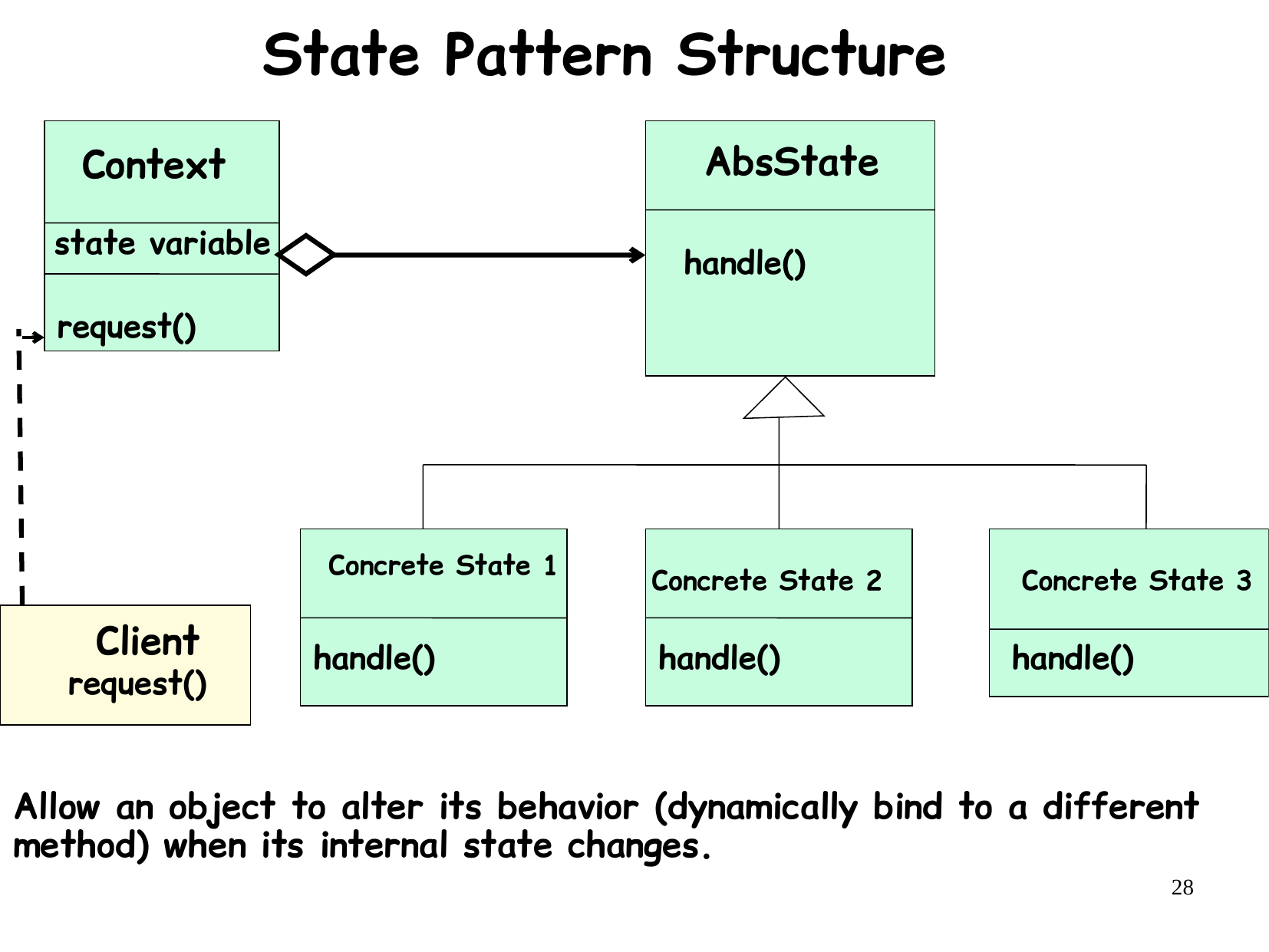

State Pattern Structure

AbsState
Context

state variable

handle()

request()

Concrete State 1
  Concrete State 2
Concrete State 3

handle()
handle()
handle()

     Client
    request()
Allow an object to alter its behavior (dynamically bind to a different method) when its internal state changes.